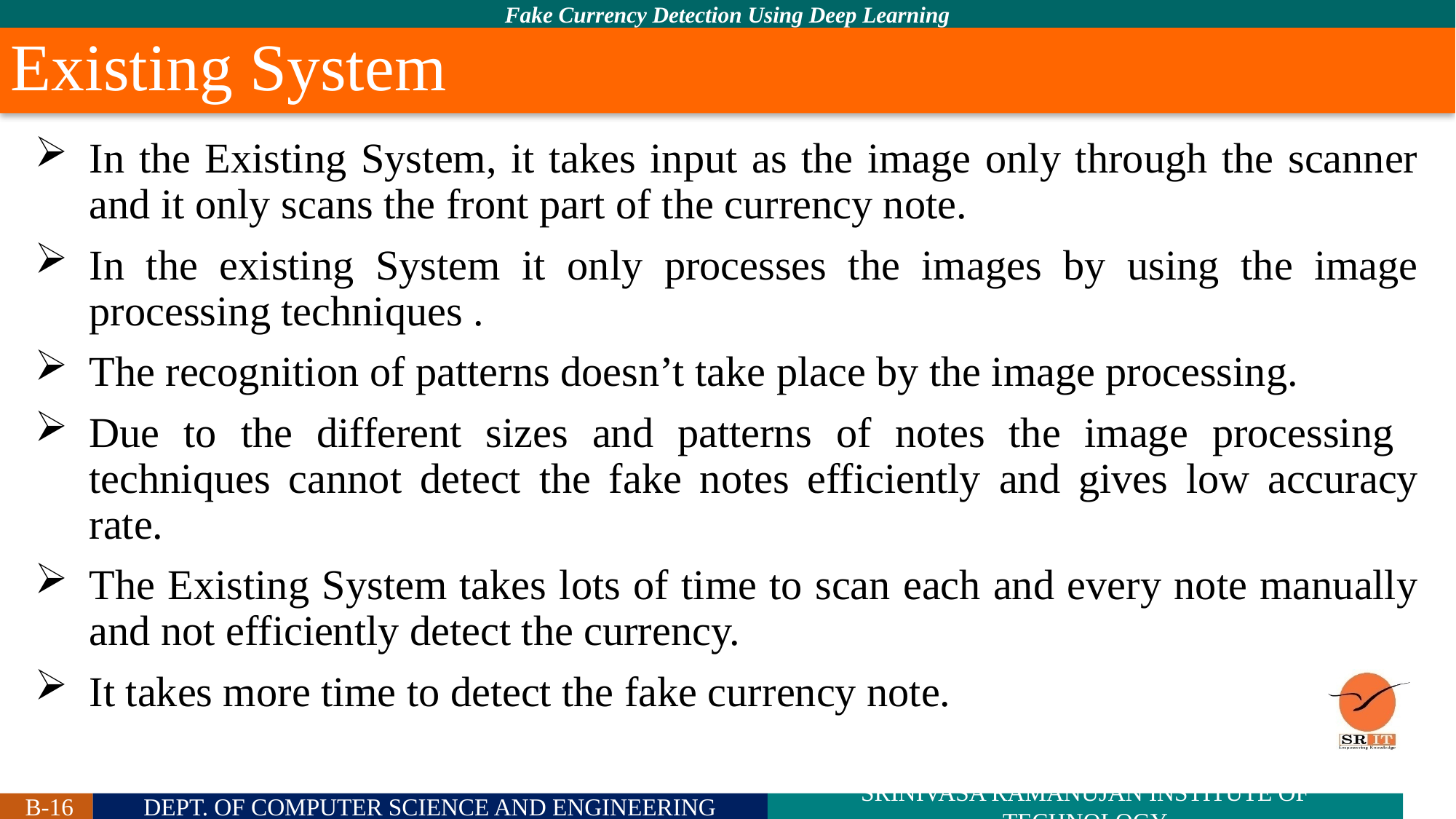

# Existing System
In the Existing System, it takes input as the image only through the scanner and it only scans the front part of the currency note.
In the existing System it only processes the images by using the image processing techniques .
The recognition of patterns doesn’t take place by the image processing.
Due to the different sizes and patterns of notes the image processing  techniques cannot detect the fake notes efficiently and gives low accuracy rate.
The Existing System takes lots of time to scan each and every note manually and not efficiently detect the currency.
It takes more time to detect the fake currency note.